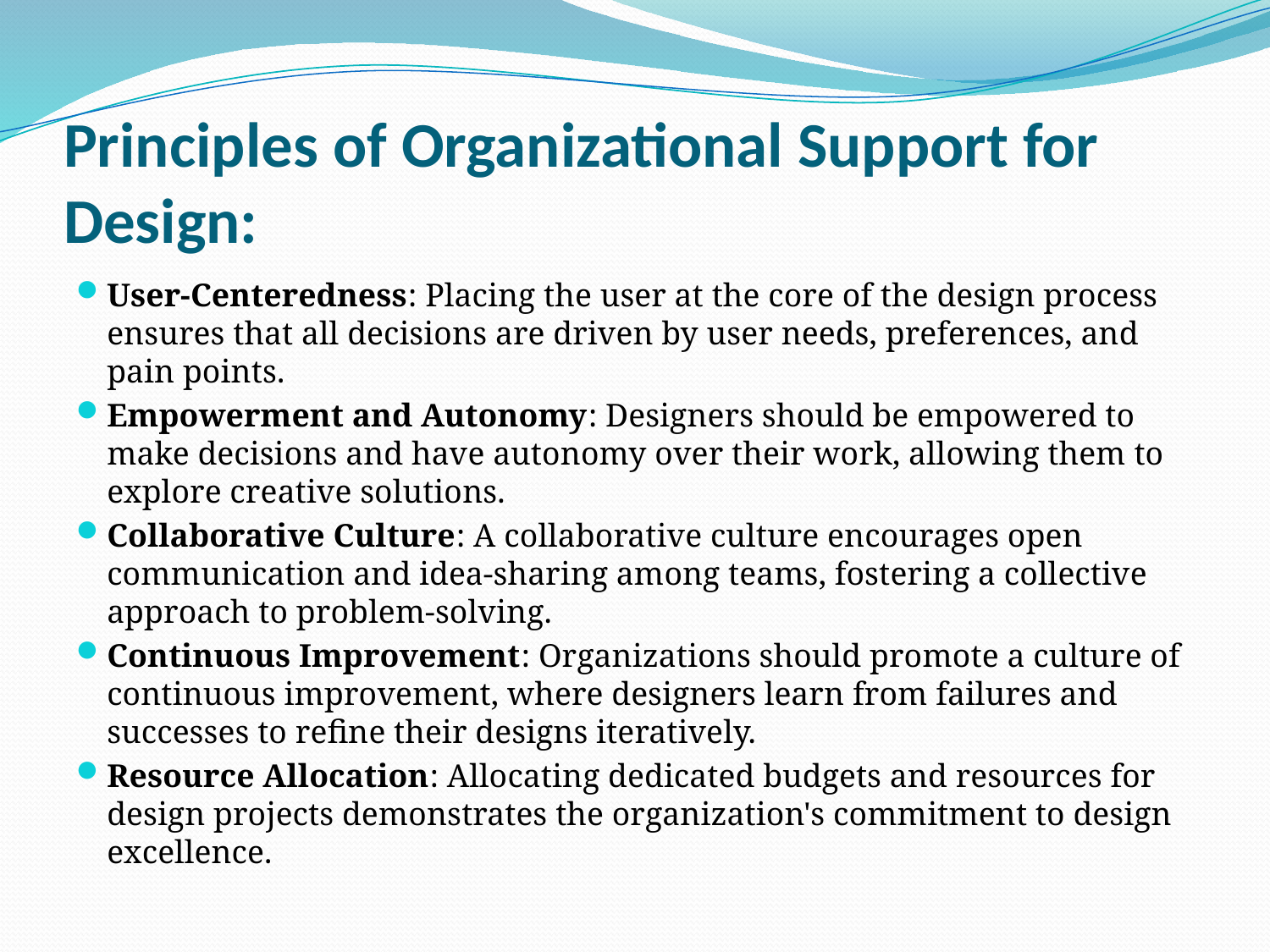

# Principles of Organizational Support for Design:
User-Centeredness: Placing the user at the core of the design process ensures that all decisions are driven by user needs, preferences, and pain points.
Empowerment and Autonomy: Designers should be empowered to make decisions and have autonomy over their work, allowing them to explore creative solutions.
Collaborative Culture: A collaborative culture encourages open communication and idea-sharing among teams, fostering a collective approach to problem-solving.
Continuous Improvement: Organizations should promote a culture of continuous improvement, where designers learn from failures and successes to refine their designs iteratively.
Resource Allocation: Allocating dedicated budgets and resources for design projects demonstrates the organization's commitment to design excellence.